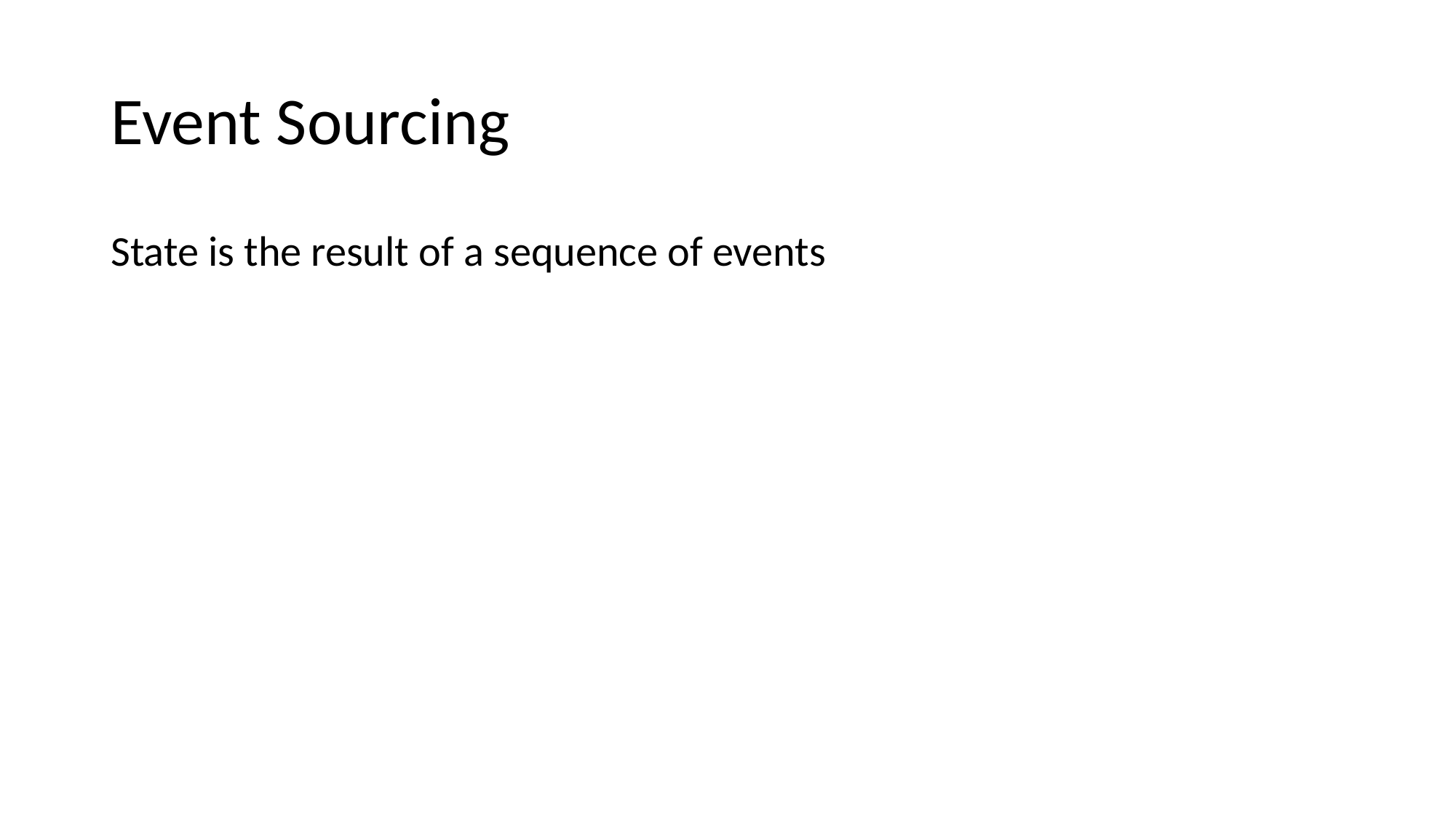

# Event Sourcing
State is the result of a sequence of events